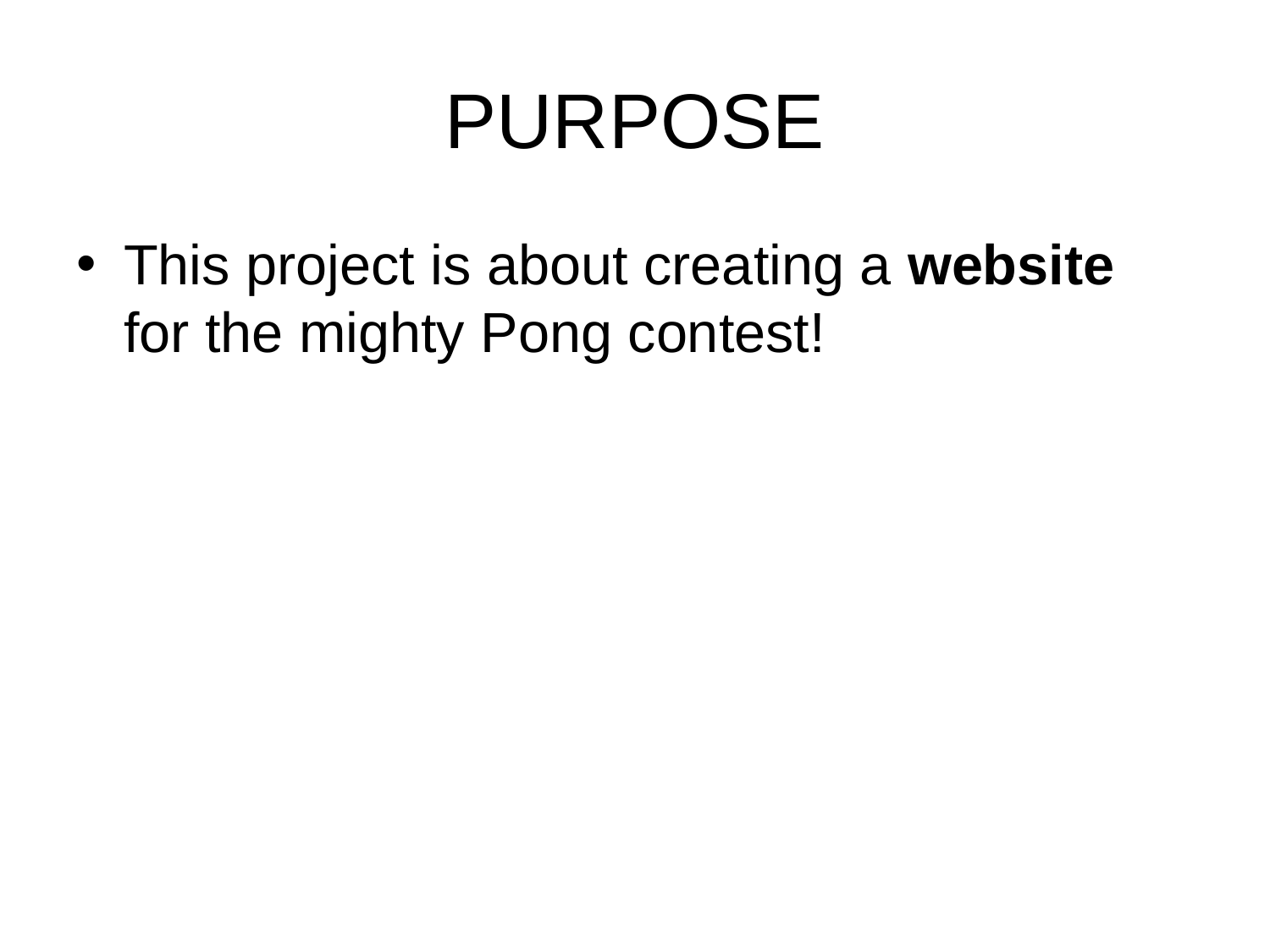

# PURPOSE
This project is about creating a website for the mighty Pong contest!